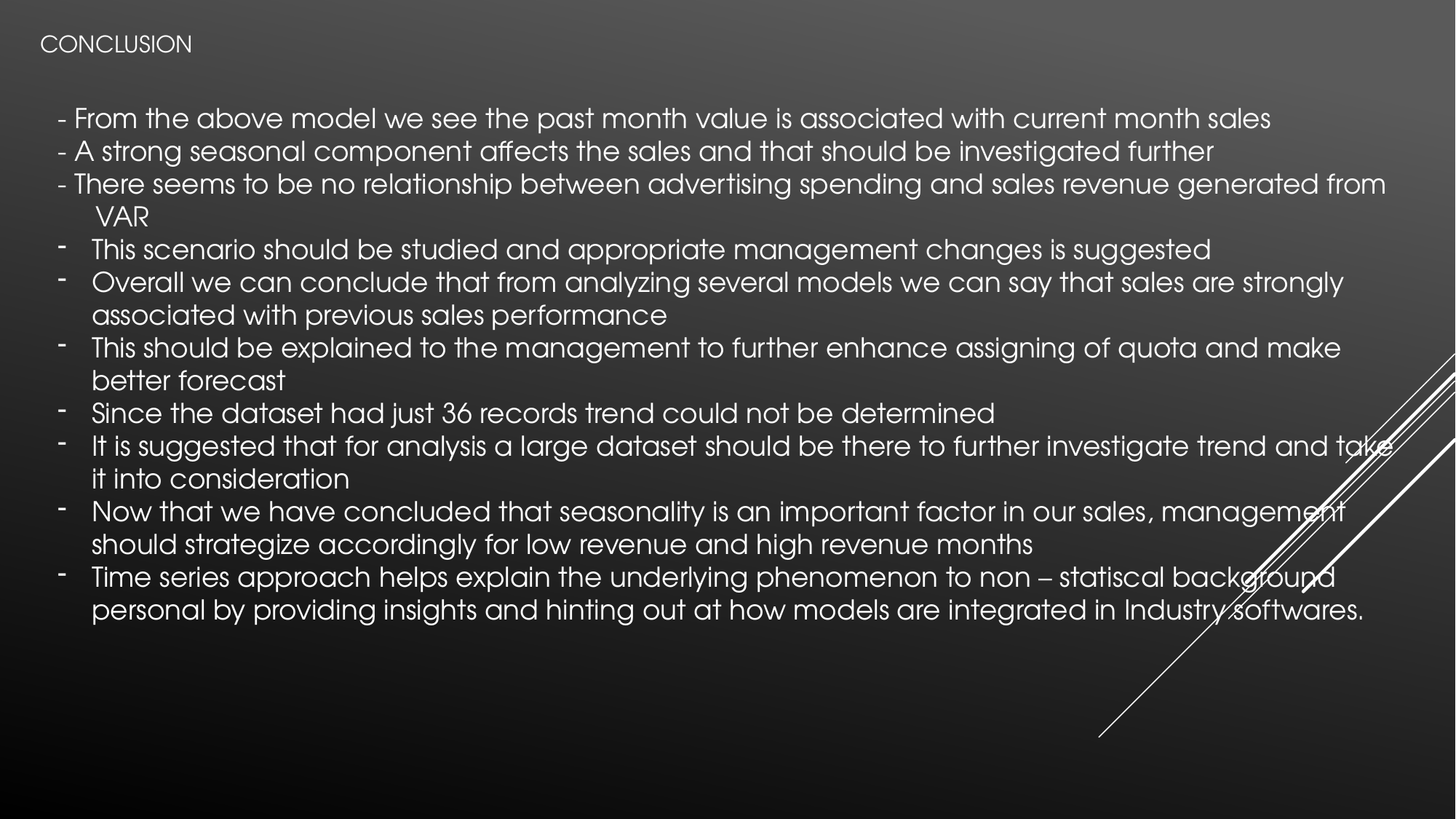

# Conclusion
- From the above model we see the past month value is associated with current month sales
- A strong seasonal component affects the sales and that should be investigated further
- There seems to be no relationship between advertising spending and sales revenue generated from        VAR
This scenario should be studied and appropriate management changes is suggested
Overall we can conclude that from analyzing several models we can say that sales are strongly associated with previous sales performance
This should be explained to the management to further enhance assigning of quota and make better forecast
Since the dataset had just 36 records trend could not be determined
It is suggested that for analysis a large dataset should be there to further investigate trend and take it into consideration
Now that we have concluded that seasonality is an important factor in our sales, management should strategize accordingly for low revenue and high revenue months
Time series approach helps explain the underlying phenomenon to non – statiscal background personal by providing insights and hinting out at how models are integrated in Industry softwares.